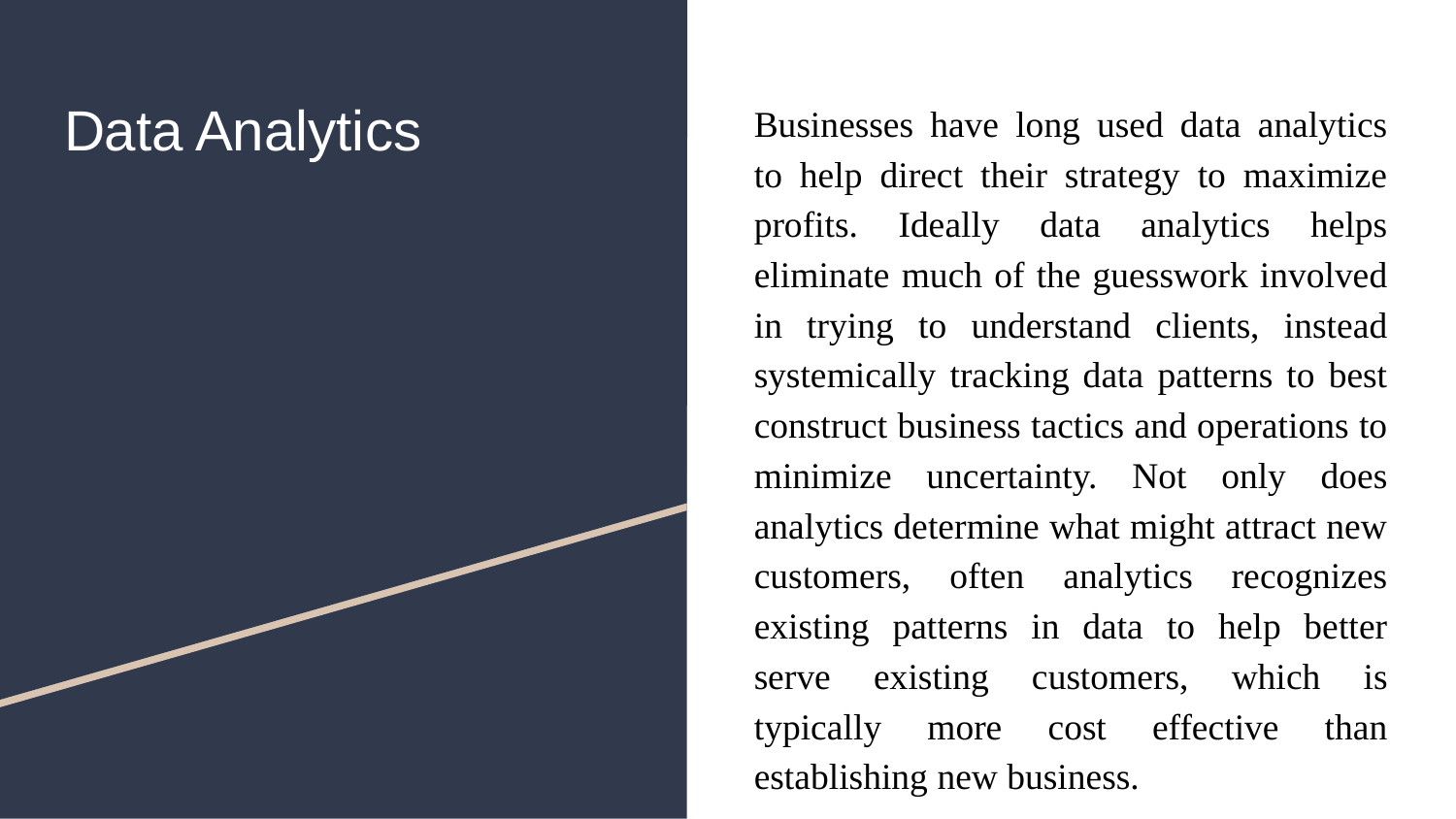

# Data Analytics
Businesses have long used data analytics to help direct their strategy to maximize profits. Ideally data analytics helps eliminate much of the guesswork involved in trying to understand clients, instead systemically tracking data patterns to best construct business tactics and operations to minimize uncertainty. Not only does analytics determine what might attract new customers, often analytics recognizes existing patterns in data to help better serve existing customers, which is typically more cost effective than establishing new business.